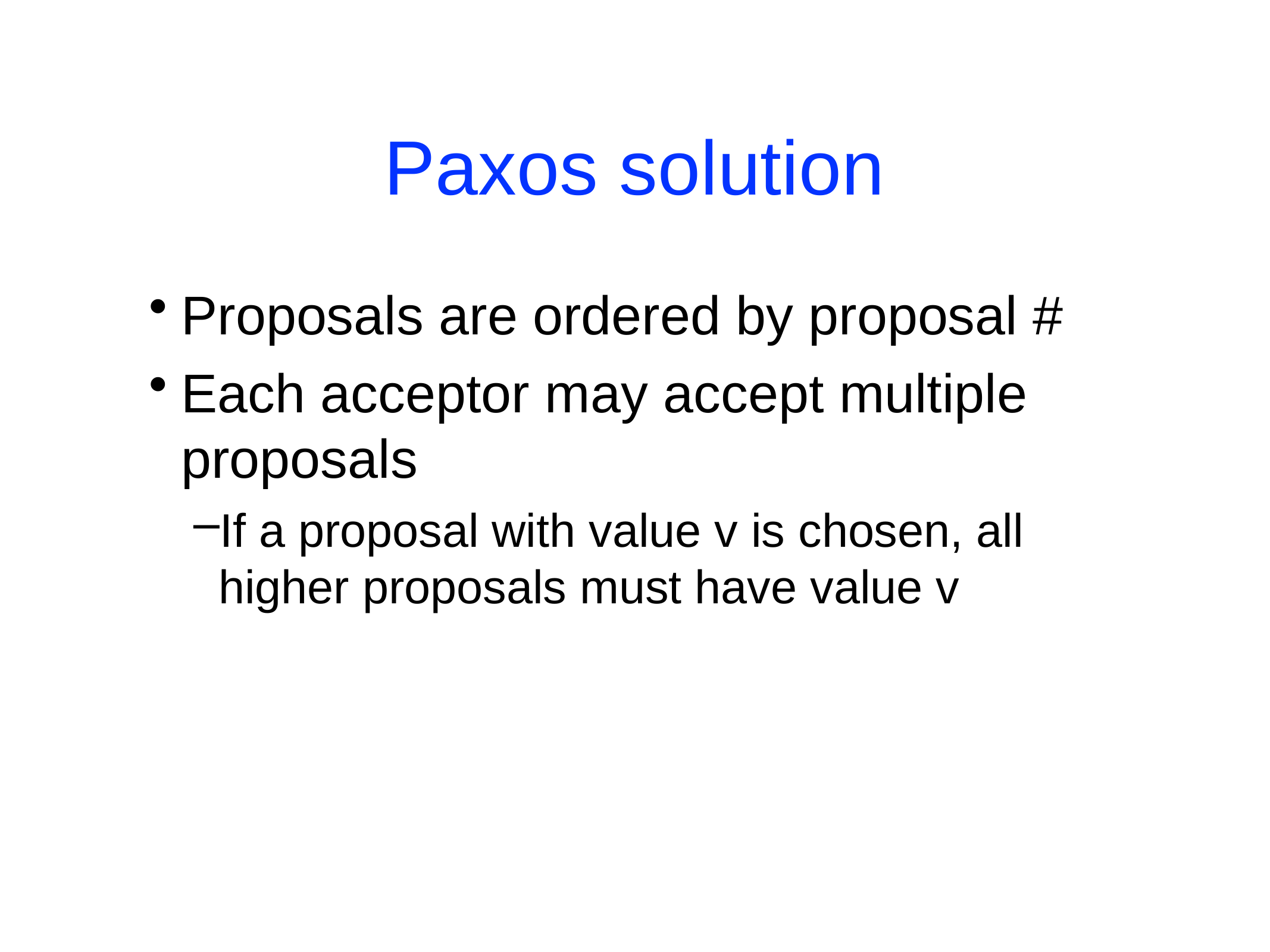

# Paxos solution
Proposals are ordered by proposal #
Each acceptor may accept multiple proposals
If a proposal with value v is chosen, all higher proposals must have value v